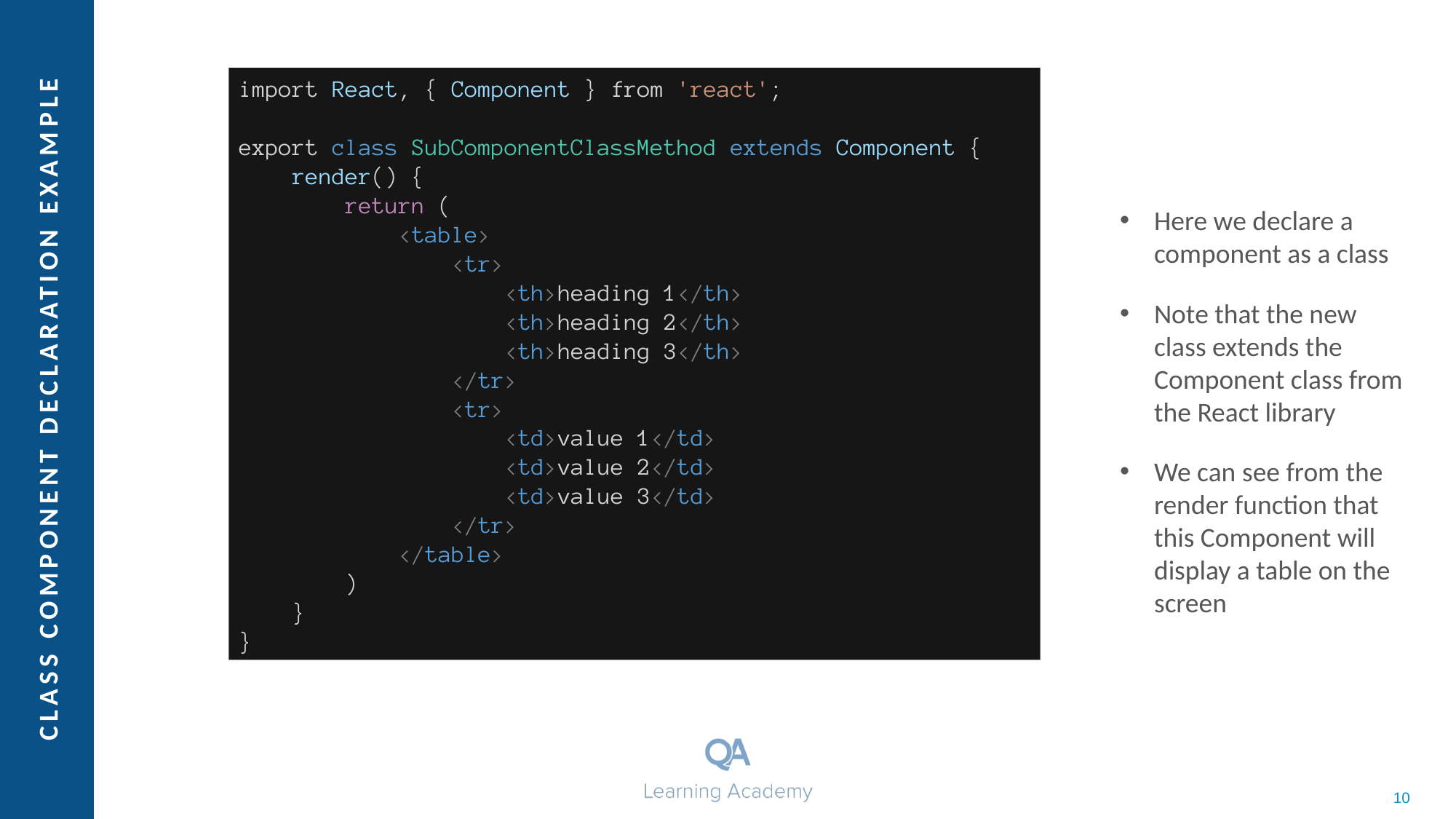

import React, { Component } from 'react';

export class SubComponentClassMethod extends Component {
    render() {
        return (
            <table>
                <tr>
                    <th>heading 1</th>
                    <th>heading 2</th>
                    <th>heading 3</th>
                </tr>
                <tr>
                    <td>value 1</td>
                    <td>value 2</td>
                    <td>value 3</td>
                </tr>
            </table>
        )
    }
}
Here we declare a component as a class
Note that the new  class extends the Component class from the React library
We can see from the render function that this Component will display a table on the screen
# Class Component declaration example